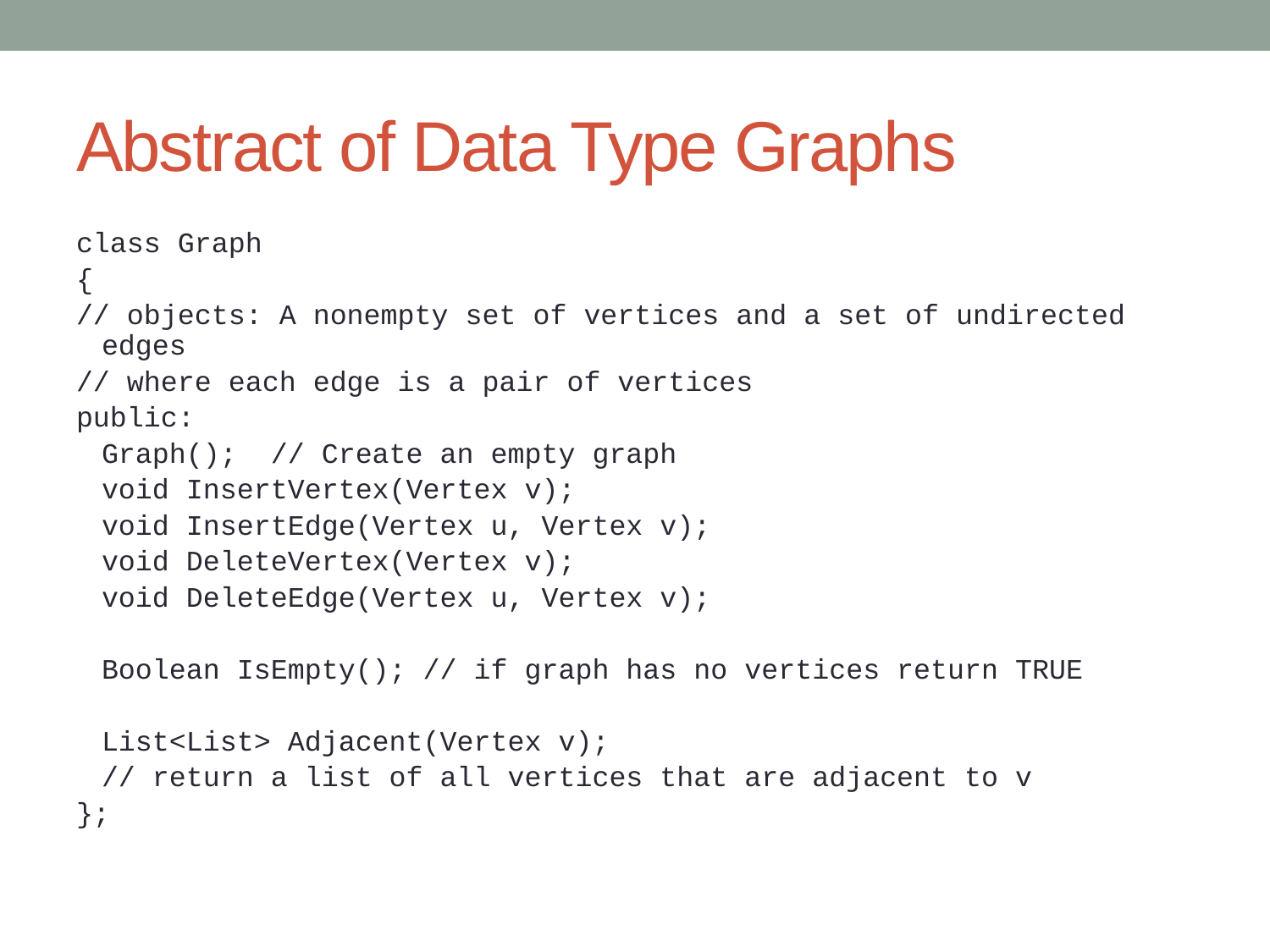

# Abstract of Data Type Graphs
class Graph
{
// objects: A nonempty set of vertices and a set of undirected edges
// where each edge is a pair of vertices
public:
	Graph();  // Create an empty graph
	void InsertVertex(Vertex v);
	void InsertEdge(Vertex u, Vertex v);
	void DeleteVertex(Vertex v);
	void DeleteEdge(Vertex u, Vertex v);

	Boolean IsEmpty(); // if graph has no vertices return TRUE

	List<List> Adjacent(Vertex v);
	// return a list of all vertices that are adjacent to v
};